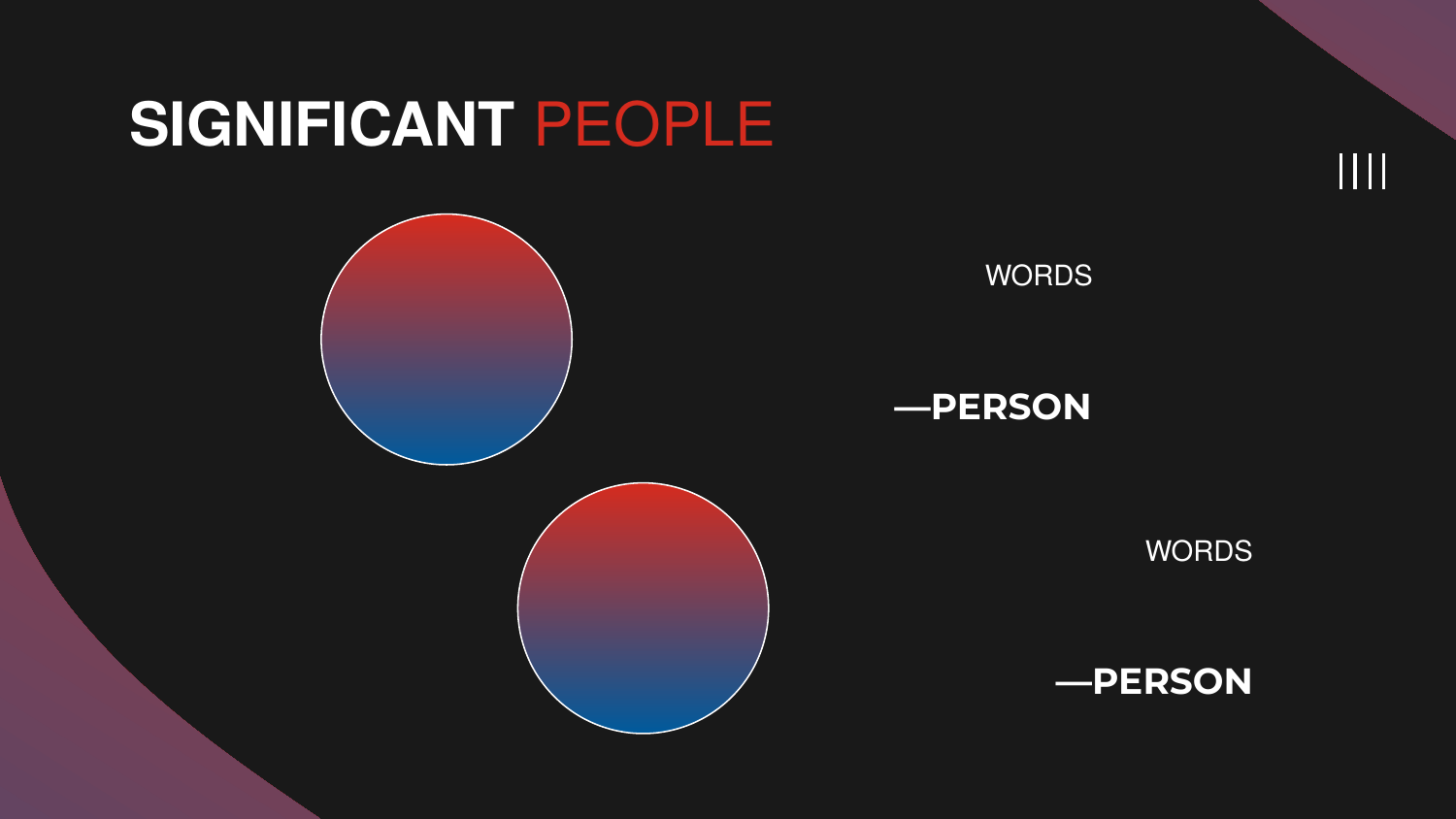

# SIGNIFICANT PEOPLE

WORDS
—PERSON

WORDS

—PERSON